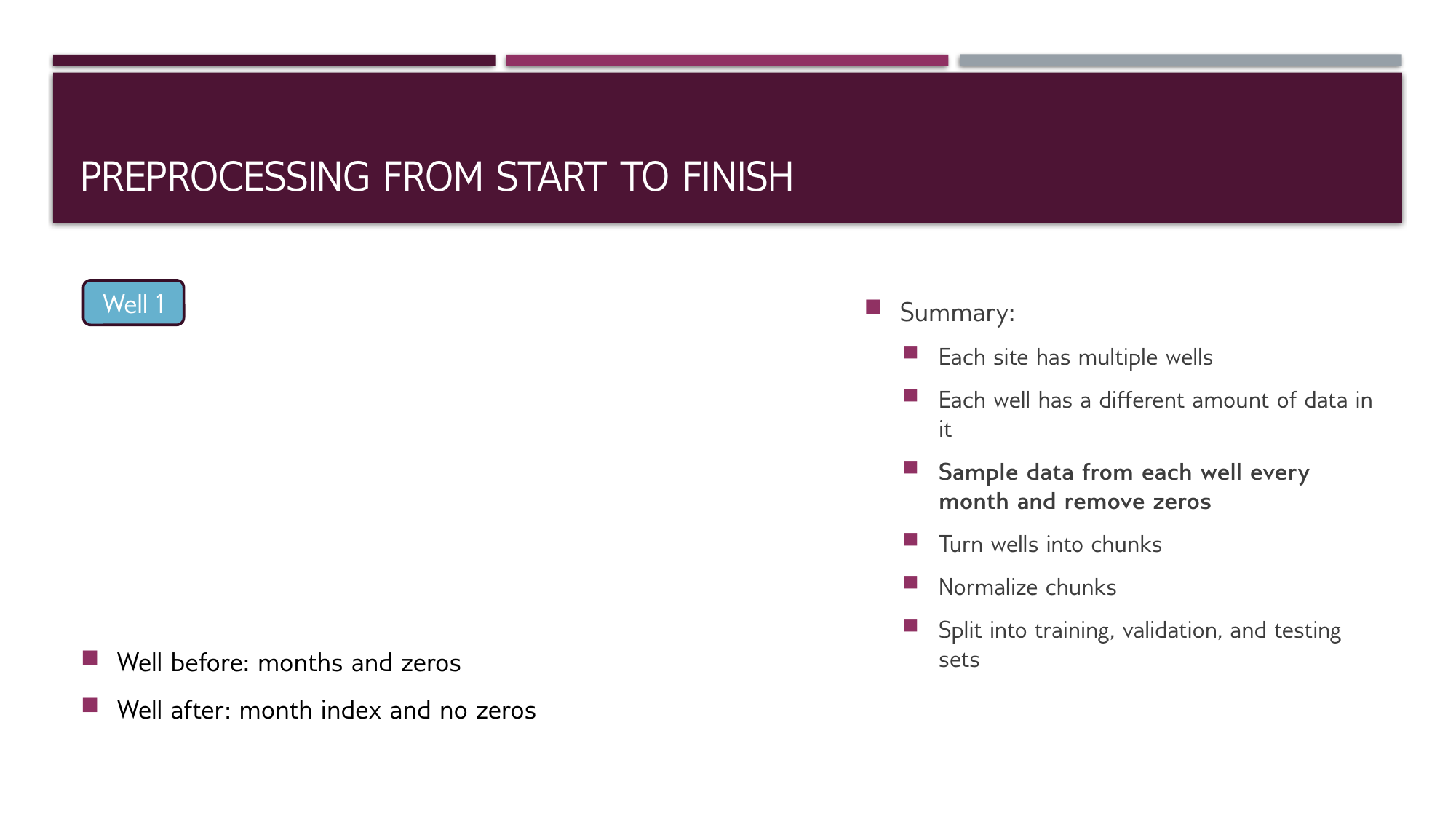

# Preprocessing From Start To Finish

Well before: months and zeros
Well after: month index and no zeros
Summary:
Each site has multiple wells
Each well has a different amount of data in it
Sample data from each well every month and remove zeros
Turn wells into chunks
Normalize chunks
Split into training, validation, and testing sets
Well 1